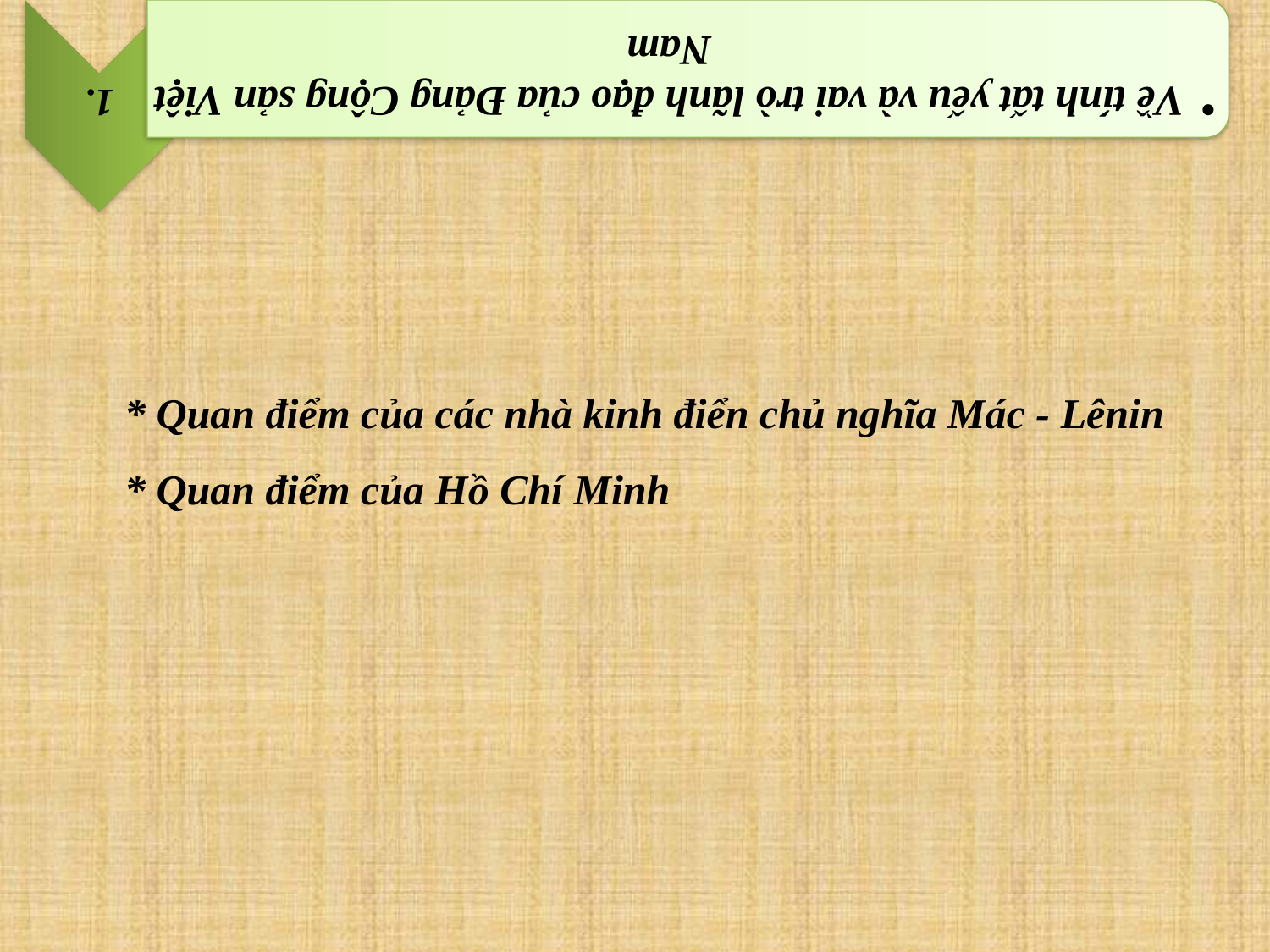

1.
Về tính tất yếu và vai trò lãnh đạo của Đảng Cộng sản Việt Nam
* Quan điểm của các nhà kinh điển chủ nghĩa Mác - Lênin
* Quan điểm của Hồ Chí Minh